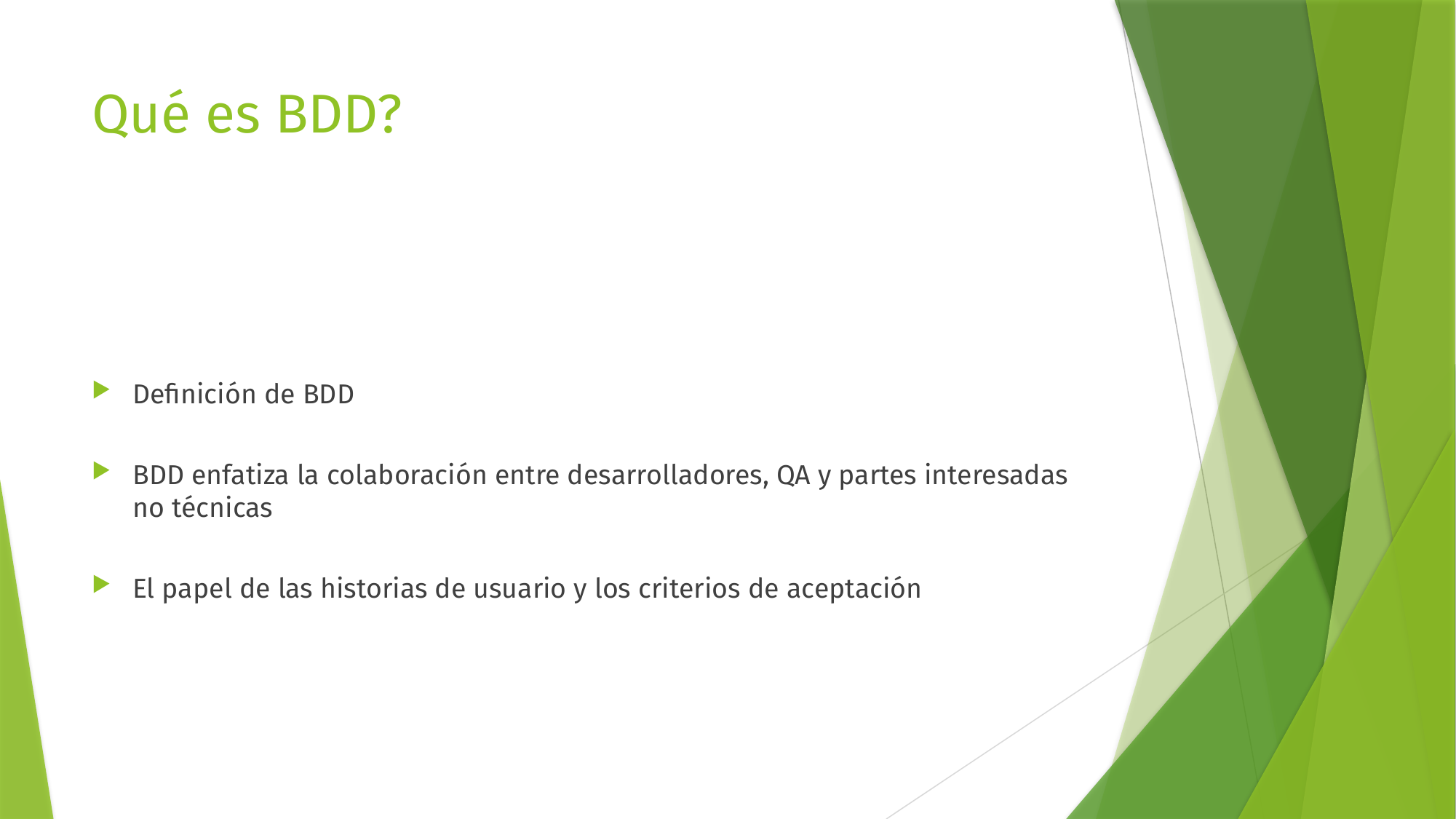

# Qué es BDD?
Definición de BDD
BDD enfatiza la colaboración entre desarrolladores, QA y partes interesadas no técnicas
El papel de las historias de usuario y los criterios de aceptación